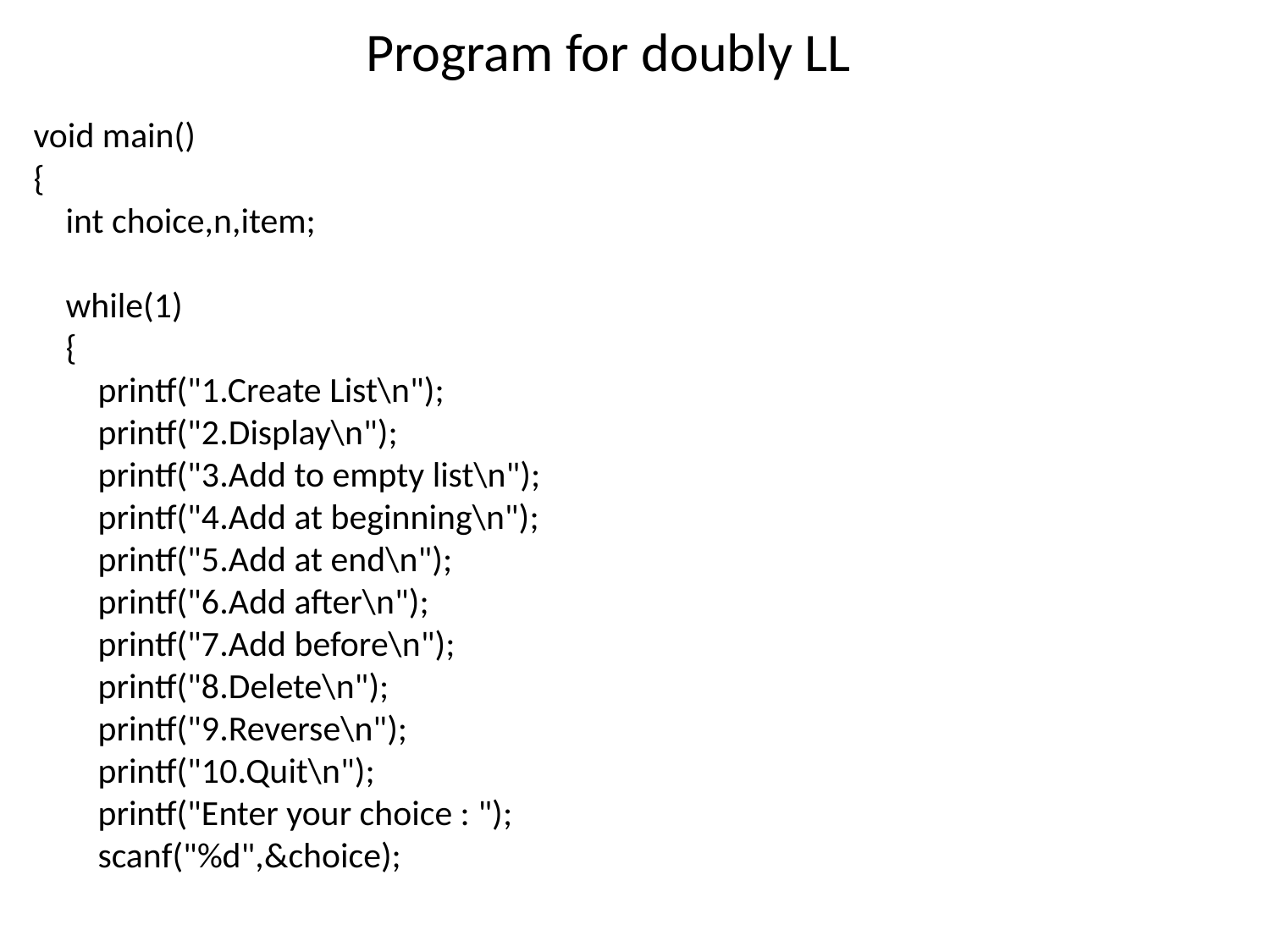

# Program for doubly LL
void main()
{
    int choice,n,item;

    while(1)
    {
        printf("1.Create List\n");
        printf("2.Display\n");
        printf("3.Add to empty list\n");
        printf("4.Add at beginning\n");
        printf("5.Add at end\n");
        printf("6.Add after\n");
        printf("7.Add before\n");
        printf("8.Delete\n");
        printf("9.Reverse\n");
        printf("10.Quit\n");
        printf("Enter your choice : ");
        scanf("%d",&choice);